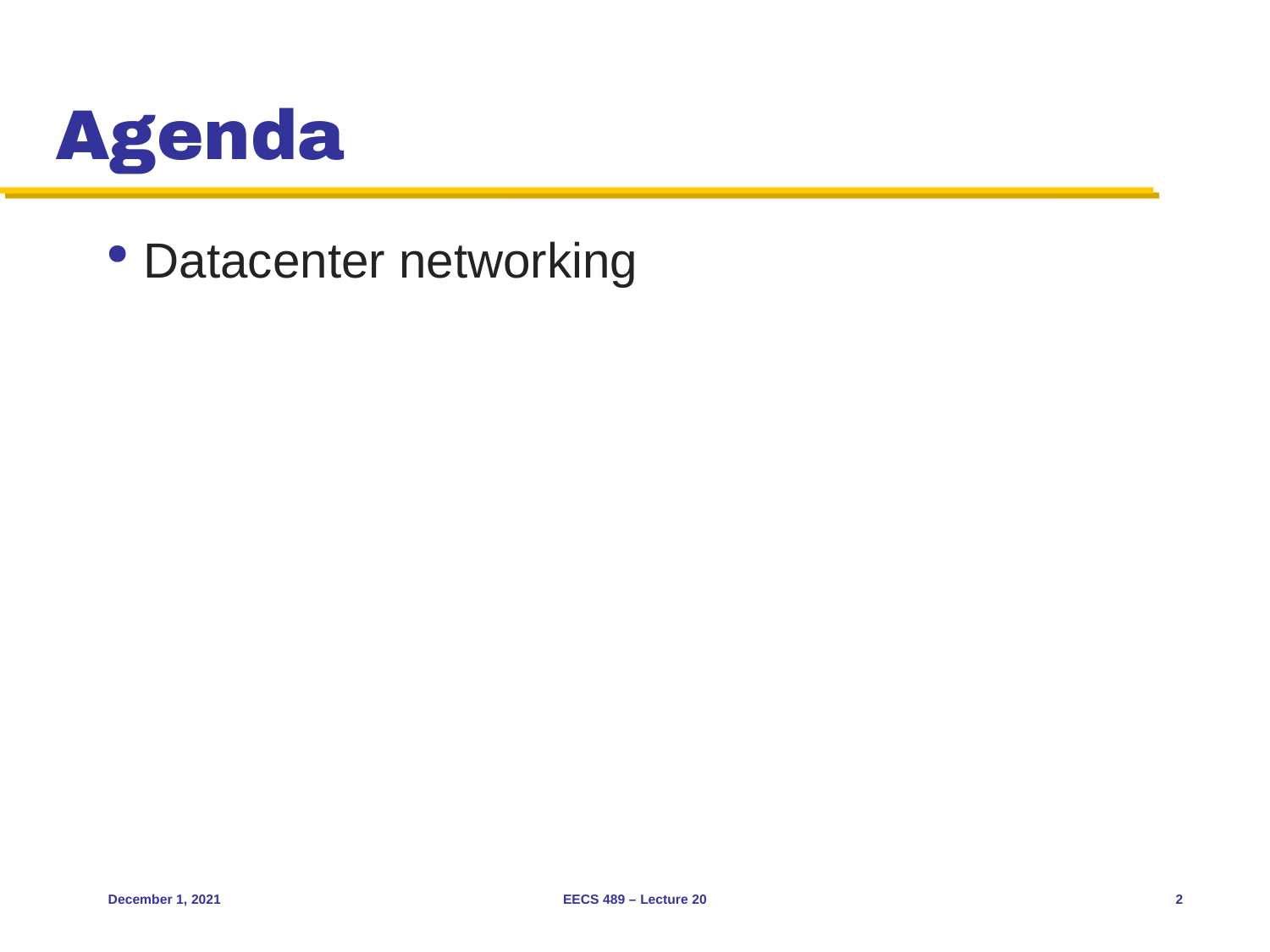

# Agenda
Datacenter networking
December 1, 2021
EECS 489 – Lecture 20
2